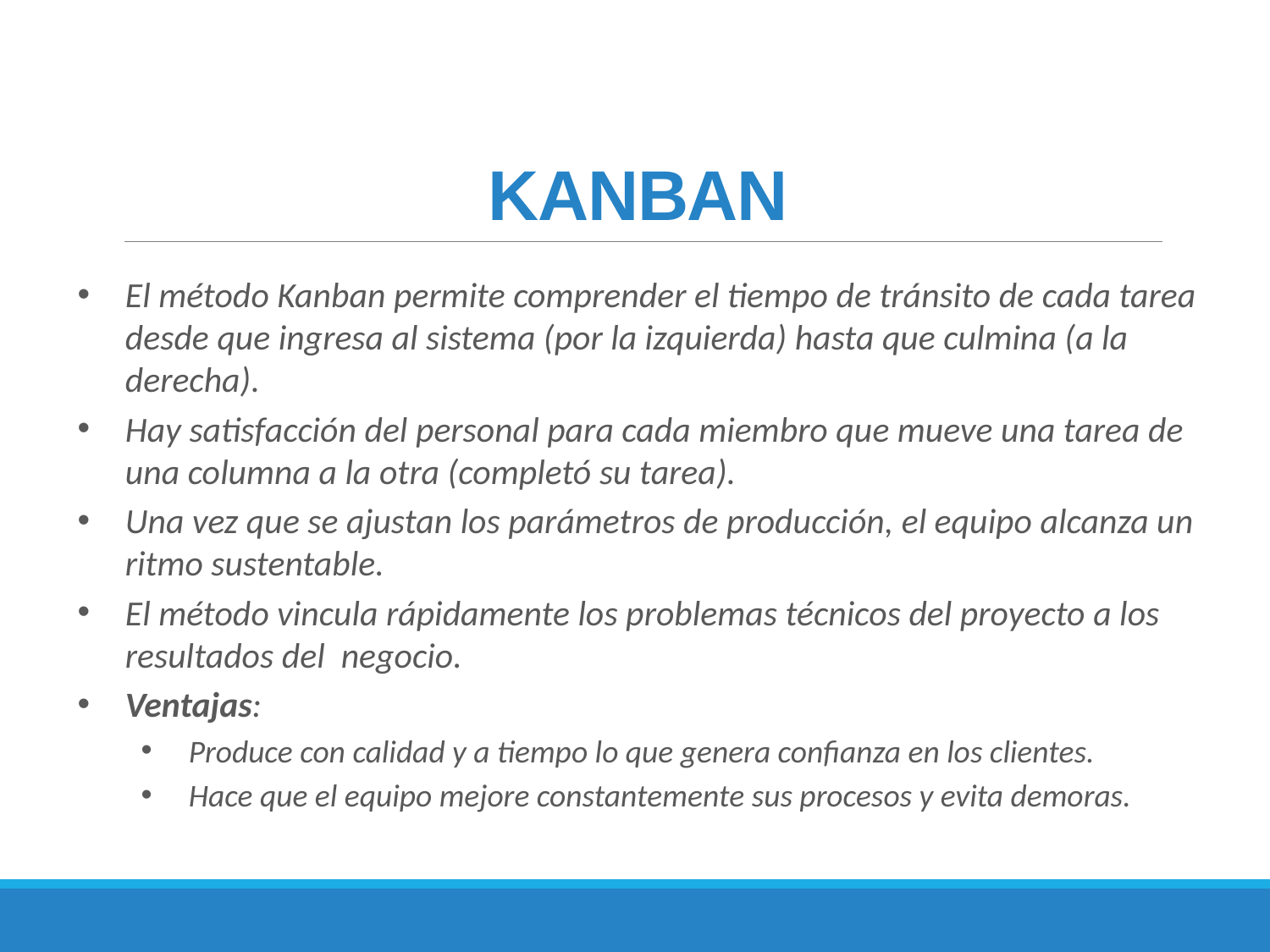

# KANBAN
El método Kanban permite comprender el tiempo de tránsito de cada tarea desde que ingresa al sistema (por la izquierda) hasta que culmina (a la derecha).
Hay satisfacción del personal para cada miembro que mueve una tarea de una columna a la otra (completó su tarea).
Una vez que se ajustan los parámetros de producción, el equipo alcanza un ritmo sustentable.
El método vincula rápidamente los problemas técnicos del proyecto a los resultados del  negocio.
Ventajas:
Produce con calidad y a tiempo lo que genera confianza en los clientes.
Hace que el equipo mejore constantemente sus procesos y evita demoras.